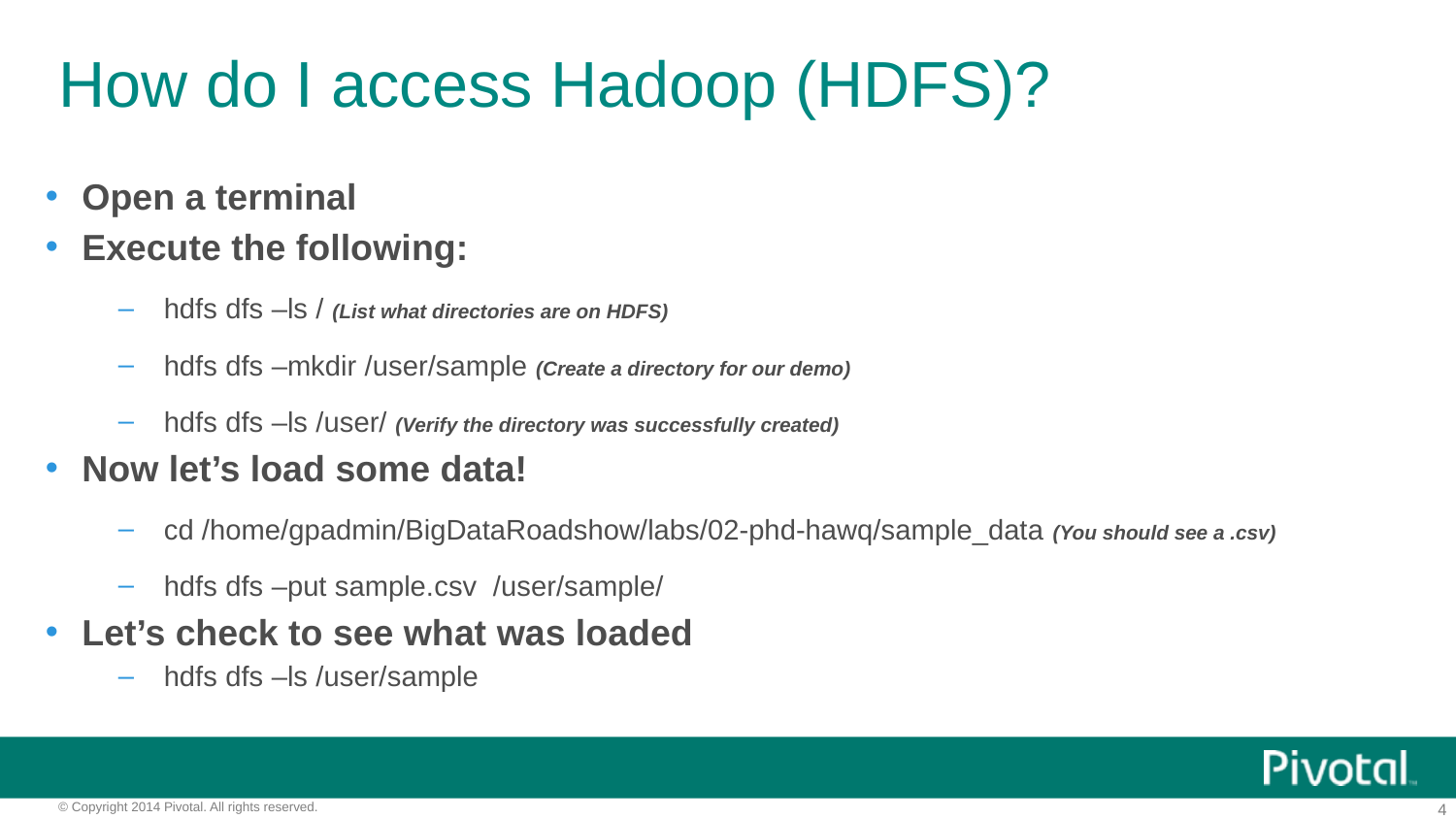

# How do I access Hadoop (HDFS)?
Open a terminal
Execute the following:
hdfs dfs –ls / (List what directories are on HDFS)
hdfs dfs –mkdir /user/sample (Create a directory for our demo)
hdfs dfs –ls /user/ (Verify the directory was successfully created)
Now let’s load some data!
cd /home/gpadmin/BigDataRoadshow/labs/02-phd-hawq/sample_data (You should see a .csv)
hdfs dfs –put sample.csv  /user/sample/
Let’s check to see what was loaded
hdfs dfs –ls /user/sample